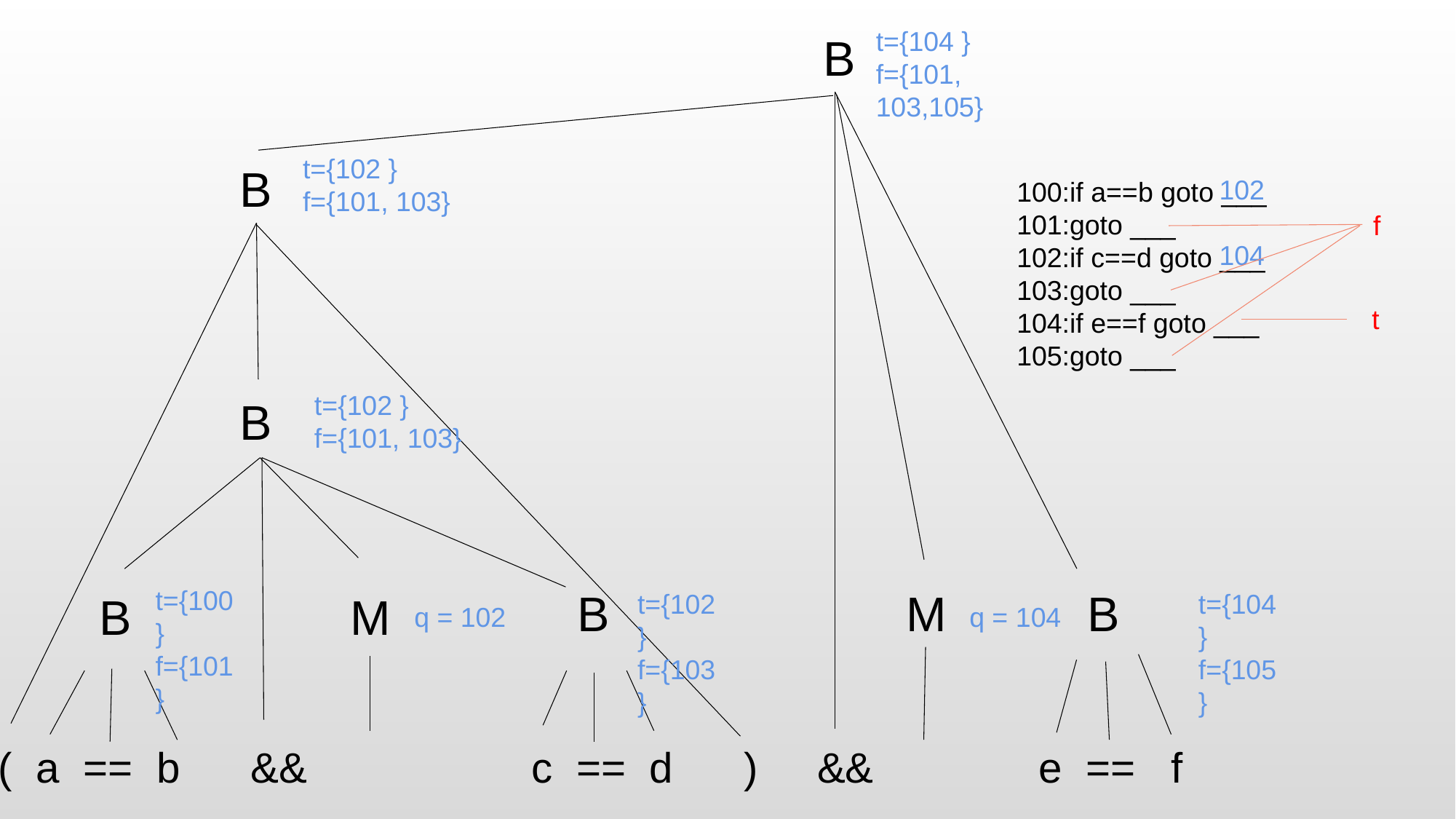

t={104 }
f={101, 103,105}
B
t={102 }
f={101, 103}
B
102
100:if a==b goto ___
101:goto ___
102:if c==d goto ___
103:goto ___
104:if e==f goto ___
105:goto ___

f
104
t
t={102 }
f={101, 103}
B
B
t={100 }
f={101 }
B
M
B
M
t={102 }
f={103 }
t={104 }
f={105 }
q = 102
q = 104
(  a  ==  b      &&                   c  ==  d      )     &&              e  ==   f